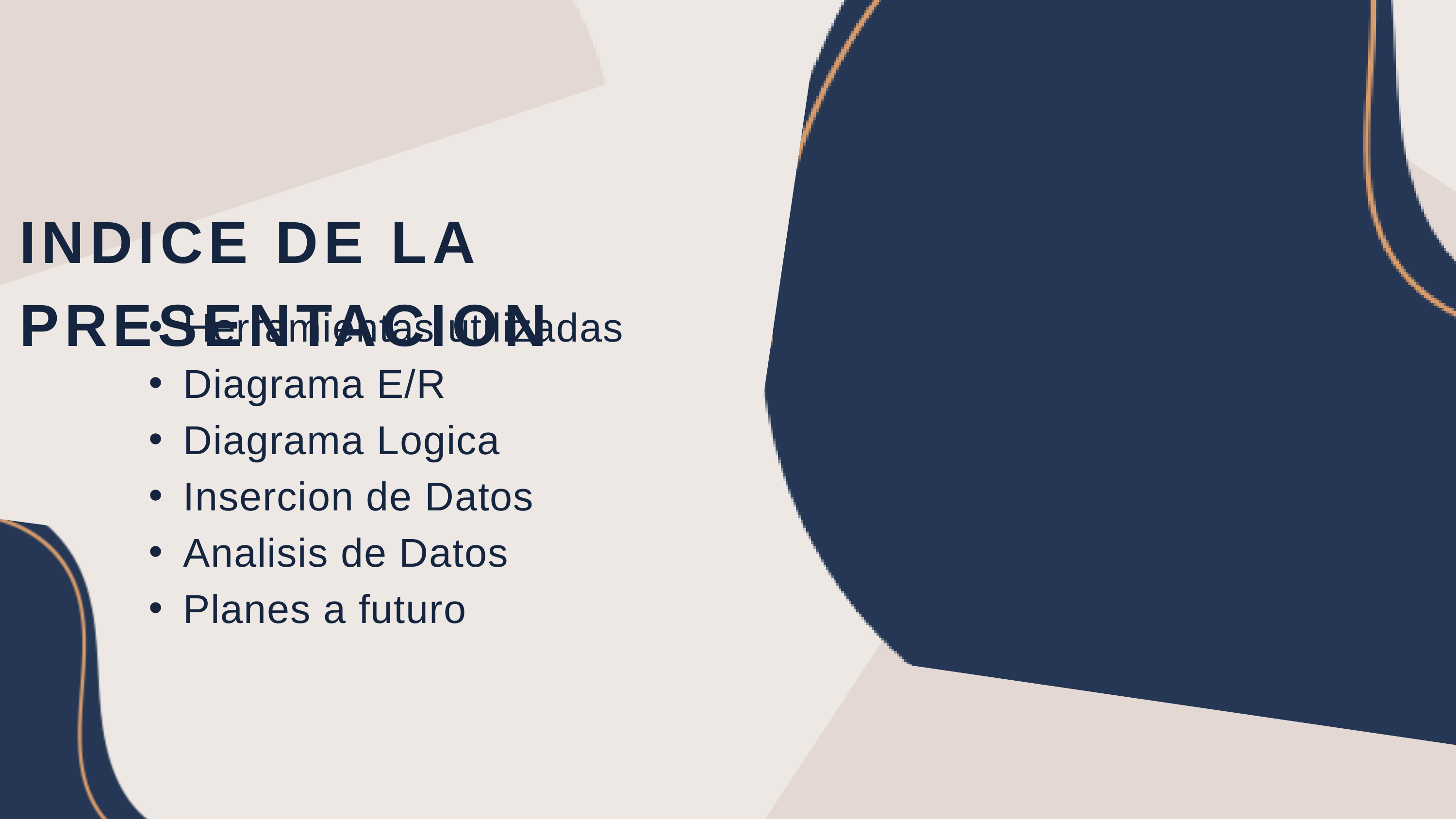

INDICE DE LA PRESENTACION

Herramientas utilizadas
Diagrama E/R
Diagrama Logica
Insercion de Datos
Analisis de Datos
Planes a futuro